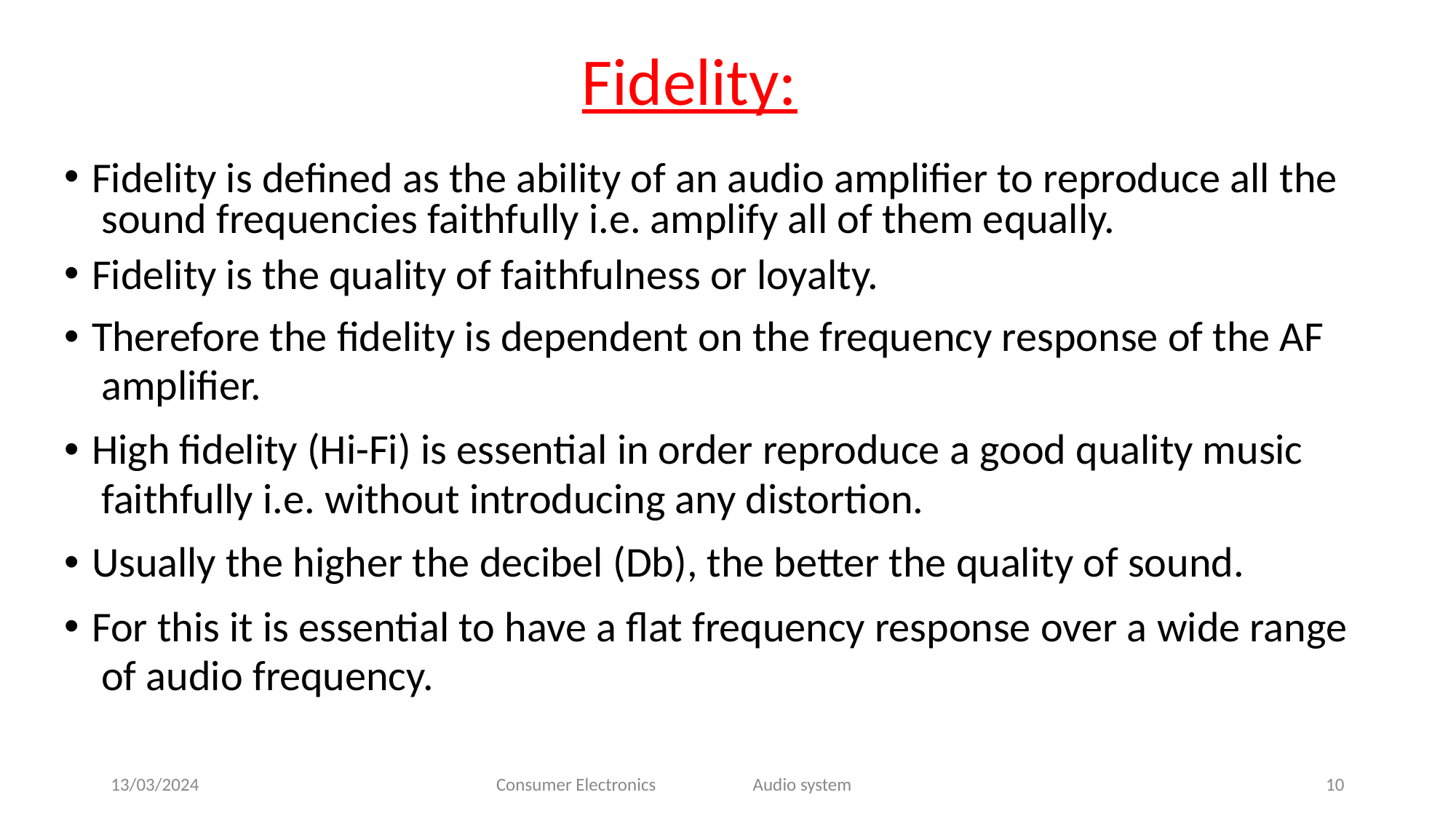

# Fidelity:
Fidelity is defined as the ability of an audio amplifier to reproduce all the  sound frequencies faithfully i.e. amplify all of them equally.
Fidelity is the quality of faithfulness or loyalty.
Therefore the fidelity is dependent on the frequency response of the AF  amplifier.
High fidelity (Hi-Fi) is essential in order reproduce a good quality music  faithfully i.e. without introducing any distortion.
Usually the higher the decibel (Db), the better the quality of sound.
For this it is essential to have a flat frequency response over a wide range  of audio frequency.
13/03/2024
Consumer Electronics
Audio system
10